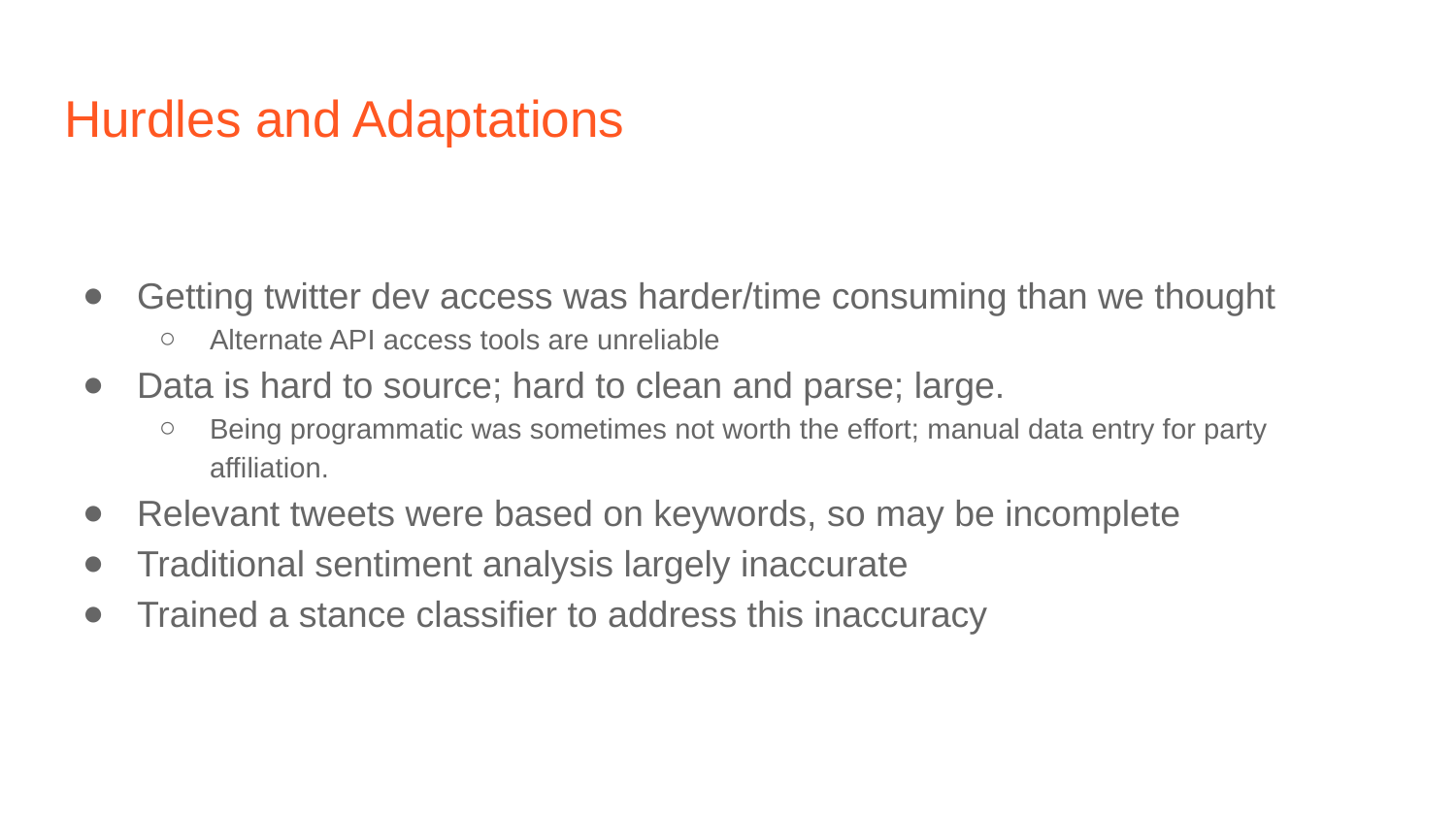

# Hurdles and Adaptations

Getting twitter dev access was harder/time consuming than we thought
Alternate API access tools are unreliable
Data is hard to source; hard to clean and parse; large.
Being programmatic was sometimes not worth the effort; manual data entry for party affiliation.
Relevant tweets were based on keywords, so may be incomplete
Traditional sentiment analysis largely inaccurate
Trained a stance classifier to address this inaccuracy